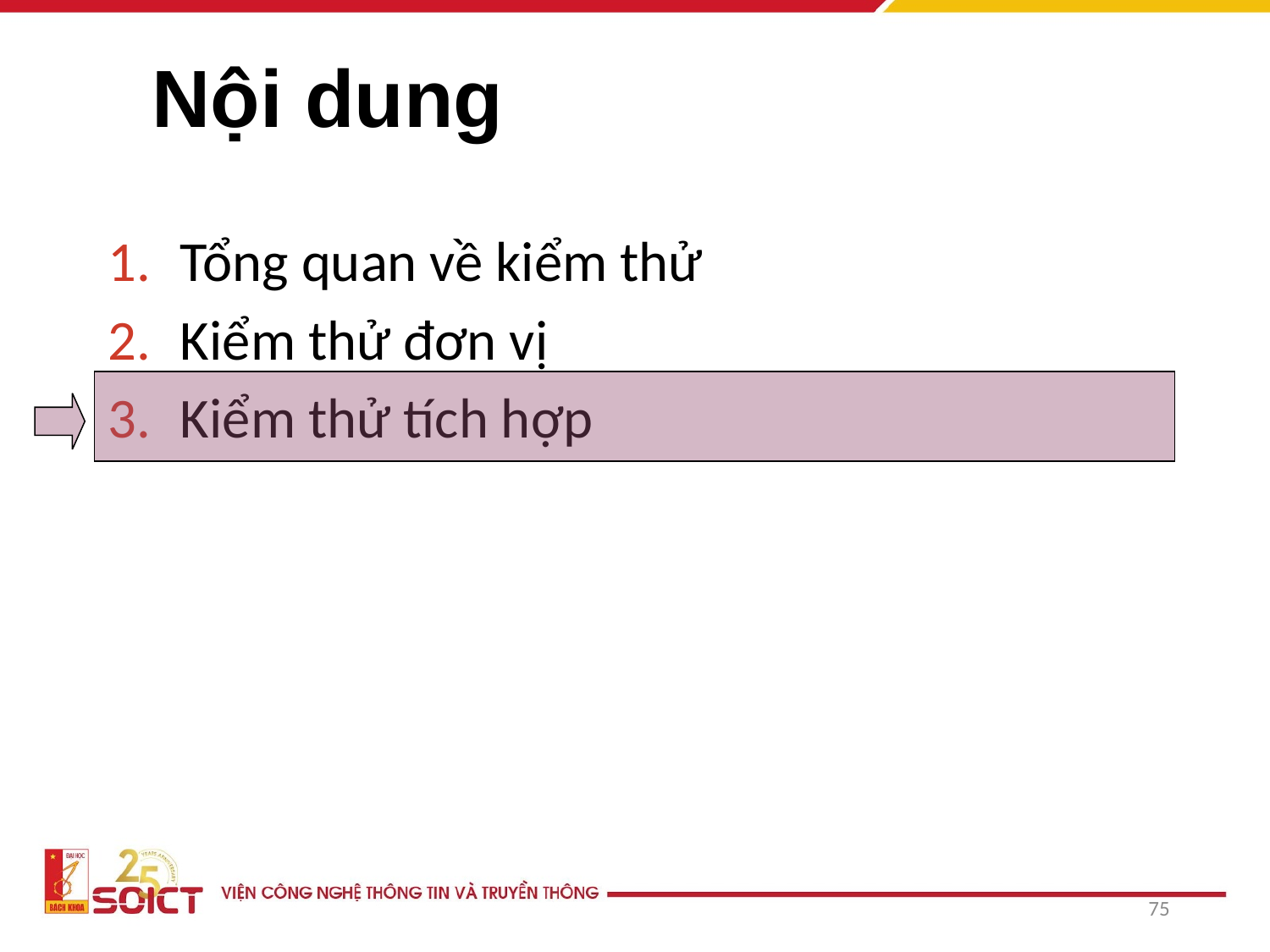

Nội dung
Tổng quan về kiểm thử
Kiểm thử đơn vị
Kiểm thử tích hợp

75